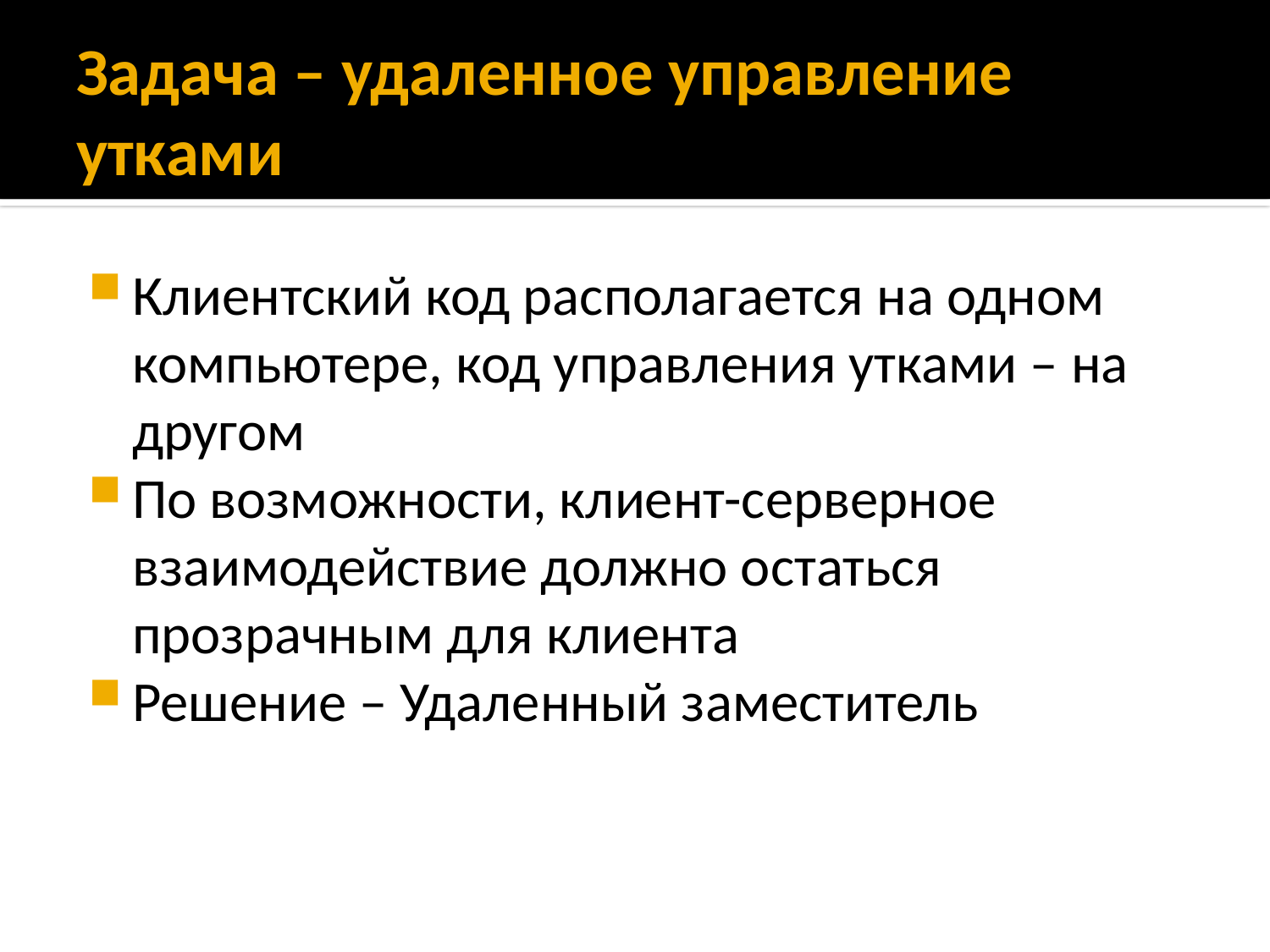

# Задача – удаленное управление утками
Клиентский код располагается на одном компьютере, код управления утками – на другом
По возможности, клиент-серверное взаимодействие должно остаться прозрачным для клиента
Решение – Удаленный заместитель